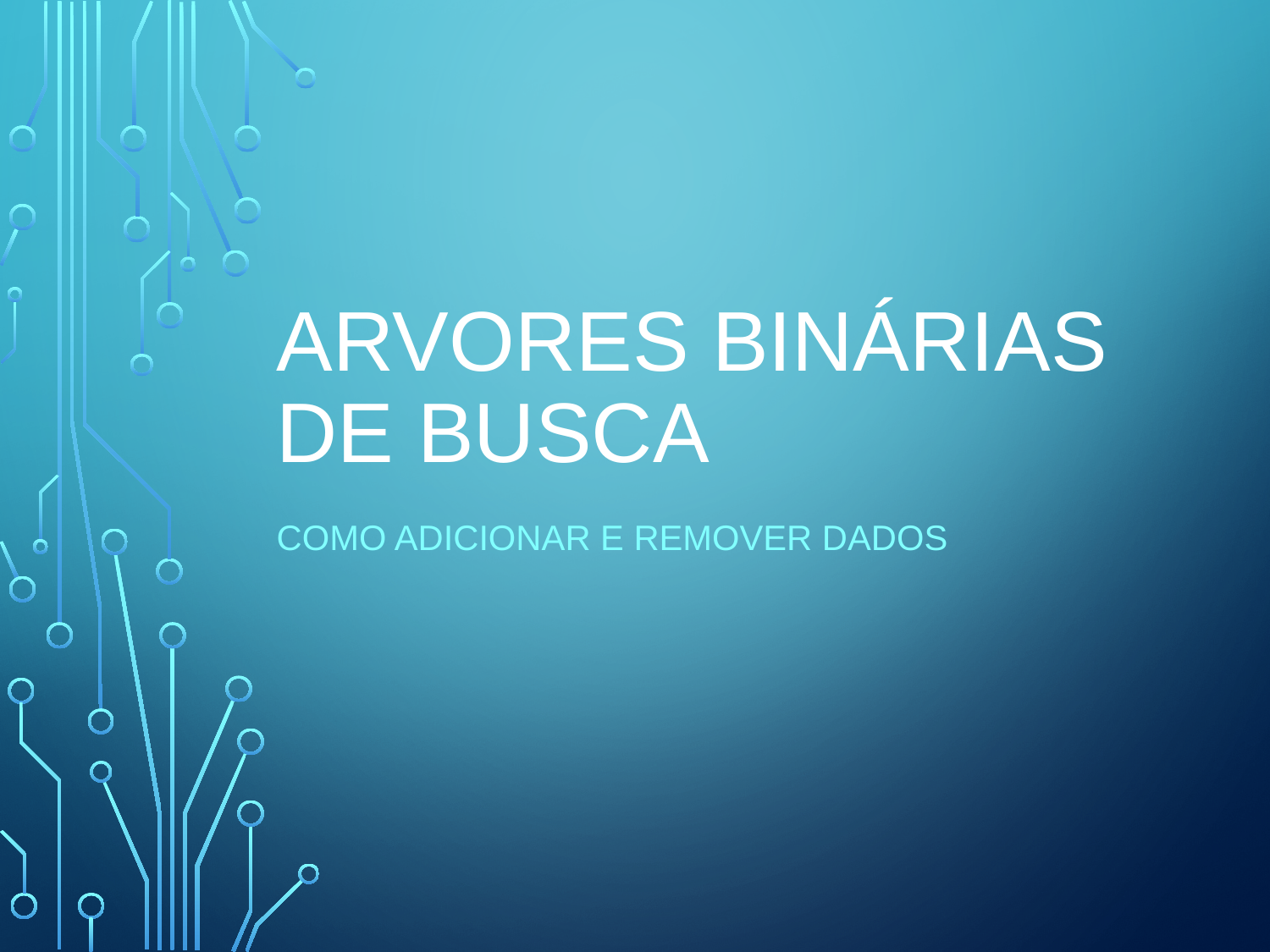

# Arvores Binárias de Busca
Como adicionar e remover dados